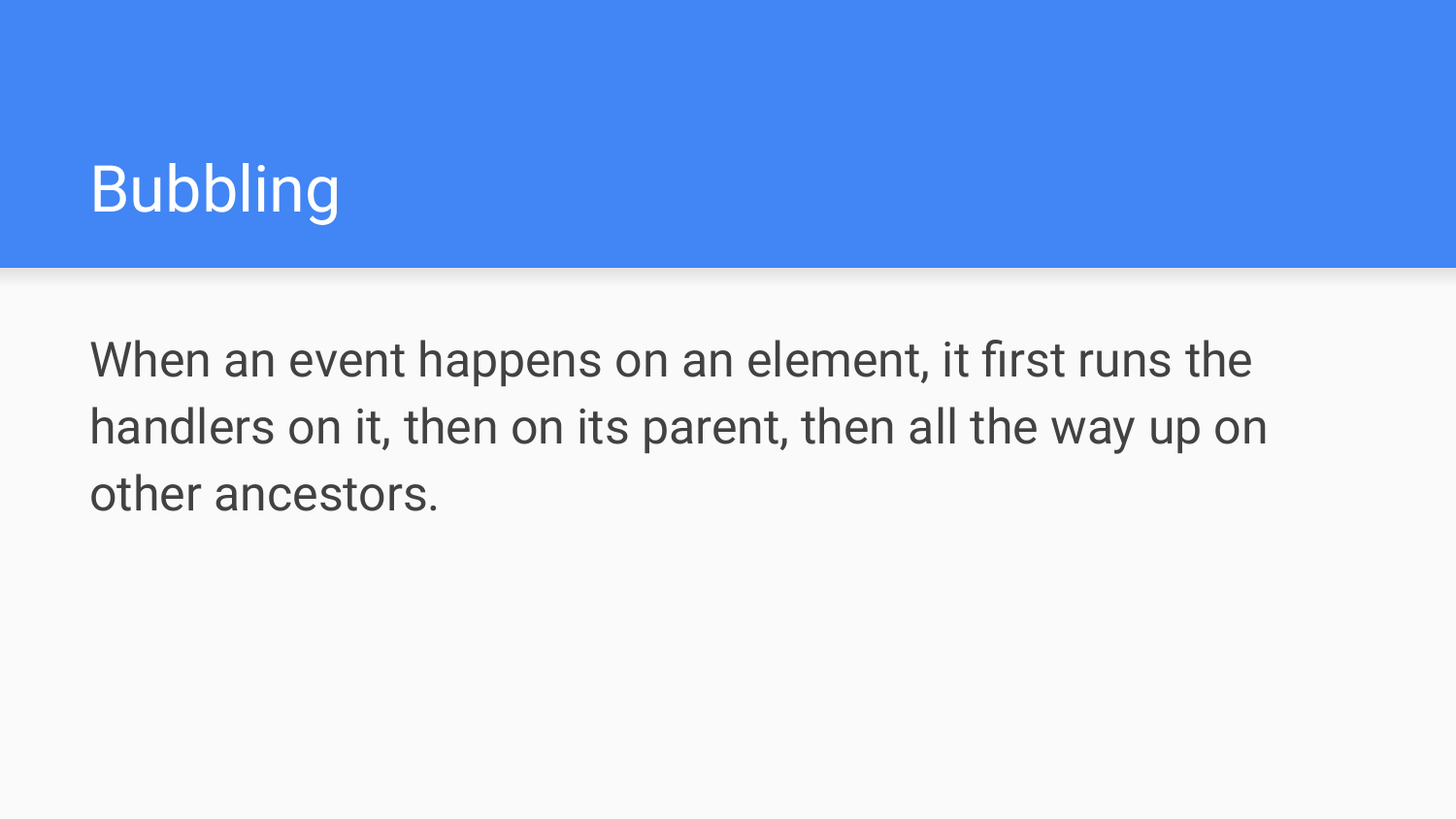

# Bubbling
When an event happens on an element, it first runs the handlers on it, then on its parent, then all the way up on other ancestors.